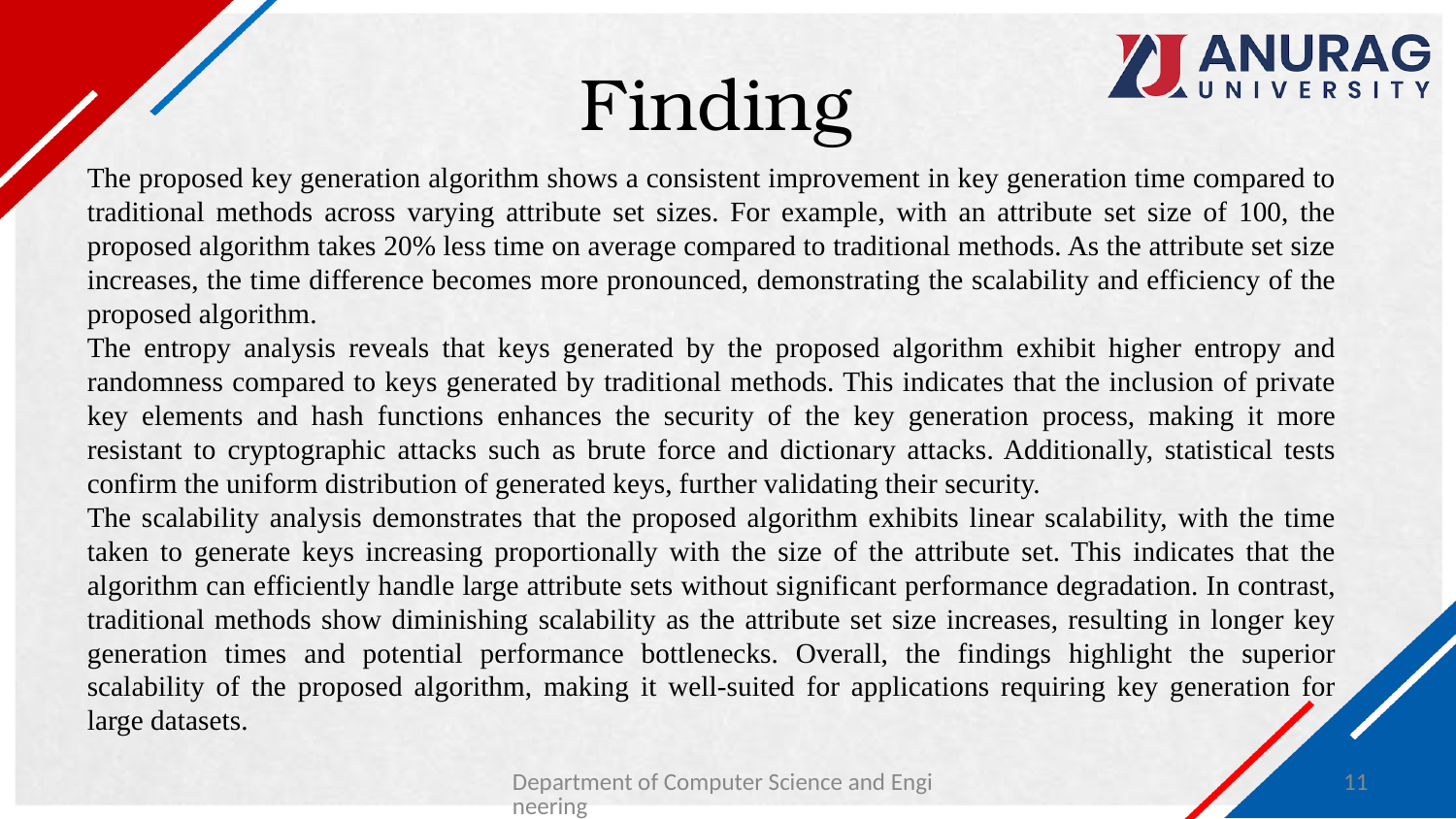

# Finding
The proposed key generation algorithm shows a consistent improvement in key generation time compared to traditional methods across varying attribute set sizes. For example, with an attribute set size of 100, the proposed algorithm takes 20% less time on average compared to traditional methods. As the attribute set size increases, the time difference becomes more pronounced, demonstrating the scalability and efficiency of the proposed algorithm.
The entropy analysis reveals that keys generated by the proposed algorithm exhibit higher entropy and randomness compared to keys generated by traditional methods. This indicates that the inclusion of private key elements and hash functions enhances the security of the key generation process, making it more resistant to cryptographic attacks such as brute force and dictionary attacks. Additionally, statistical tests confirm the uniform distribution of generated keys, further validating their security.
The scalability analysis demonstrates that the proposed algorithm exhibits linear scalability, with the time taken to generate keys increasing proportionally with the size of the attribute set. This indicates that the algorithm can efficiently handle large attribute sets without significant performance degradation. In contrast, traditional methods show diminishing scalability as the attribute set size increases, resulting in longer key generation times and potential performance bottlenecks. Overall, the findings highlight the superior scalability of the proposed algorithm, making it well-suited for applications requiring key generation for large datasets.

Department of Computer Science and Engineering
11